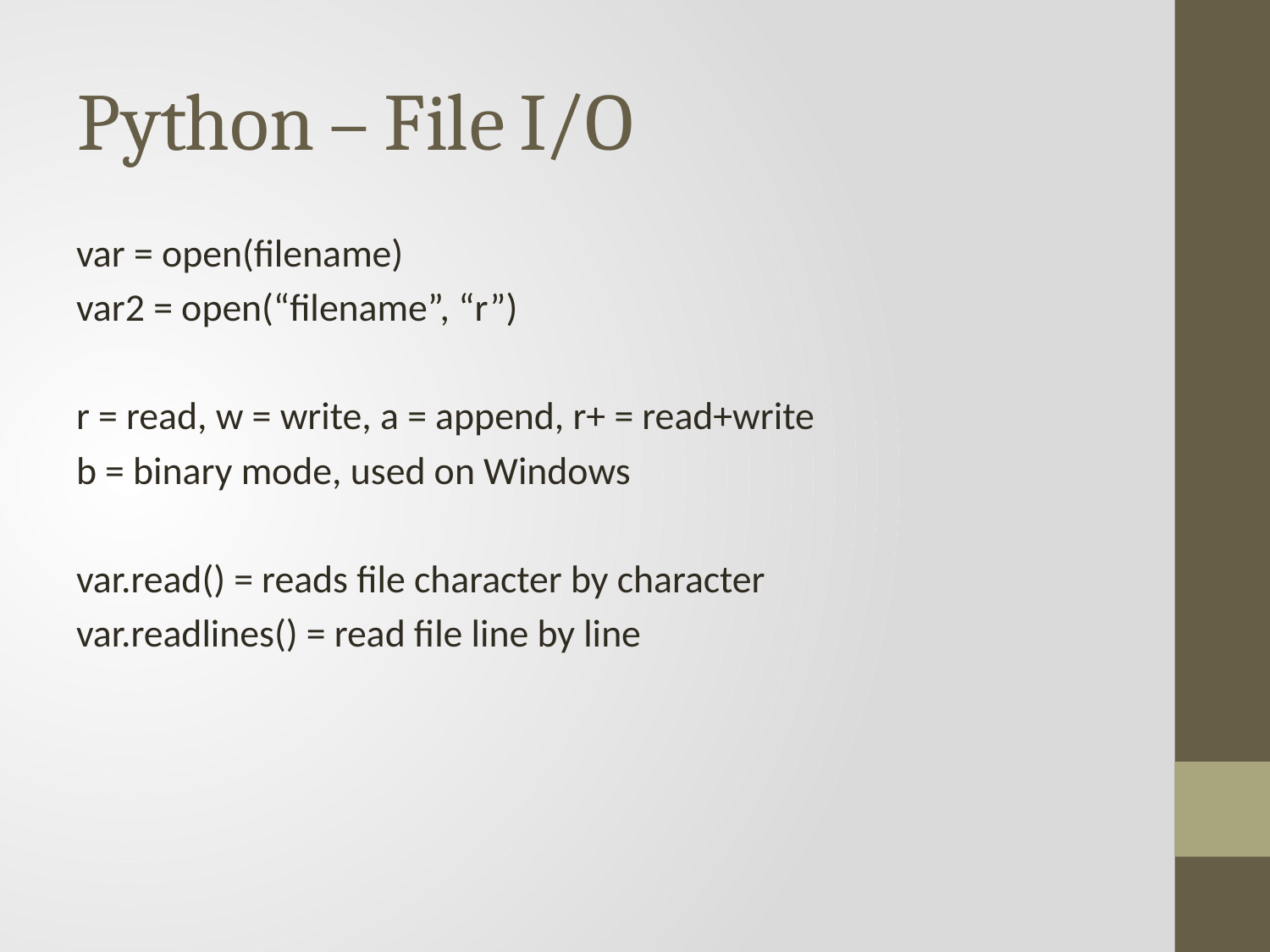

# Python – File I/O
var = open(filename)
var2 = open(“filename”, “r”)

r = read, w = write, a = append, r+ = read+write
b = binary mode, used on Windows

var.read() = reads file character by character
var.readlines() = read file line by line